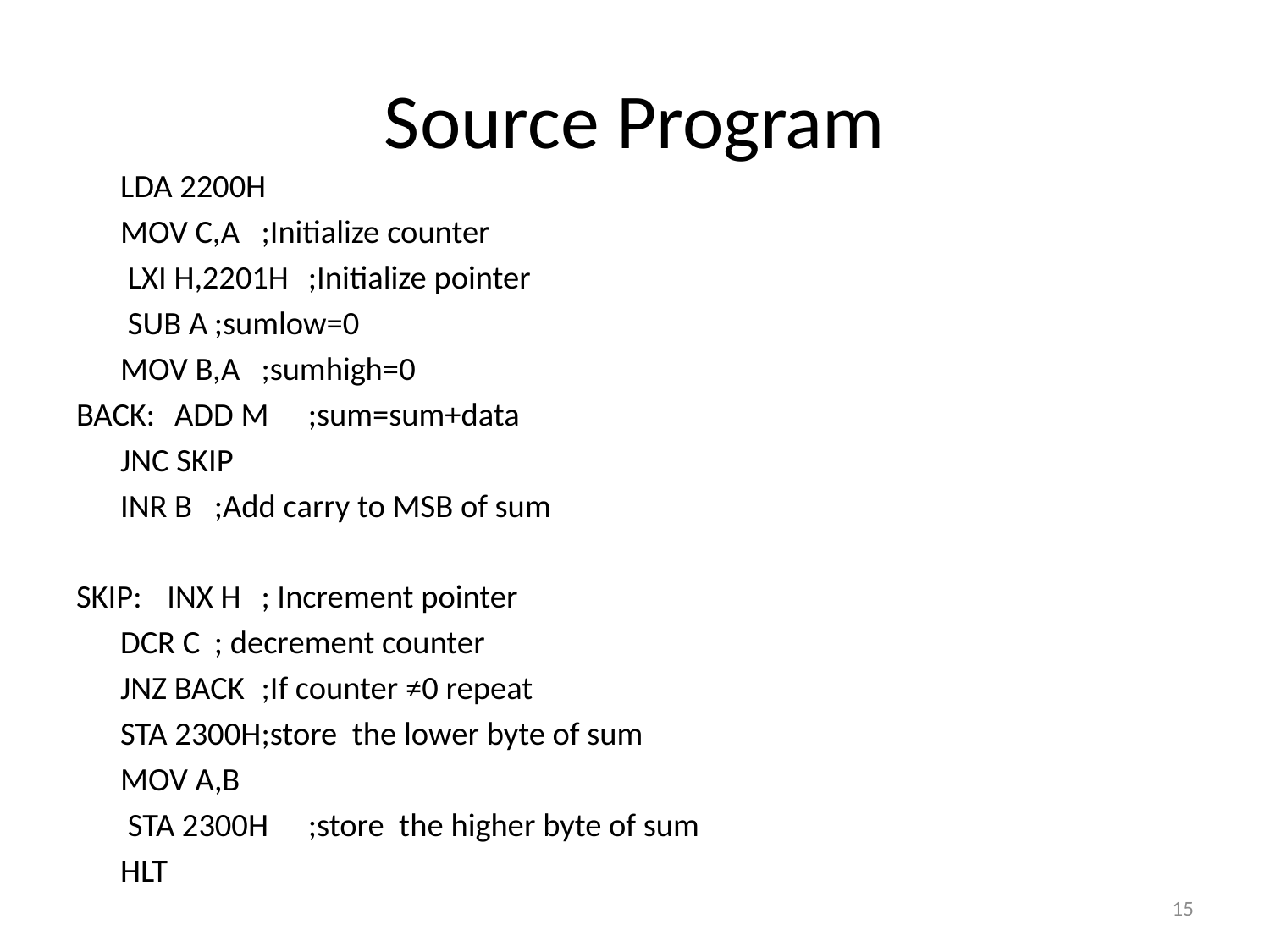

# Source Program
		LDA 2200H
		MOV C,A	;Initialize counter
		 LXI H,2201H	;Initialize pointer
		 SUB A		;sumlow=0
		MOV B,A	;sumhigh=0
BACK:	 ADD M		;sum=sum+data
		JNC SKIP
		INR B		;Add carry to MSB of sum

SKIP:	INX H		; Increment pointer
		DCR C		; decrement counter
		JNZ BACK	;If counter ≠0 repeat
		STA 2300H	;store  the lower byte of sum
		MOV A,B
		 STA 2300H	;store  the higher byte of sum
		HLT
15